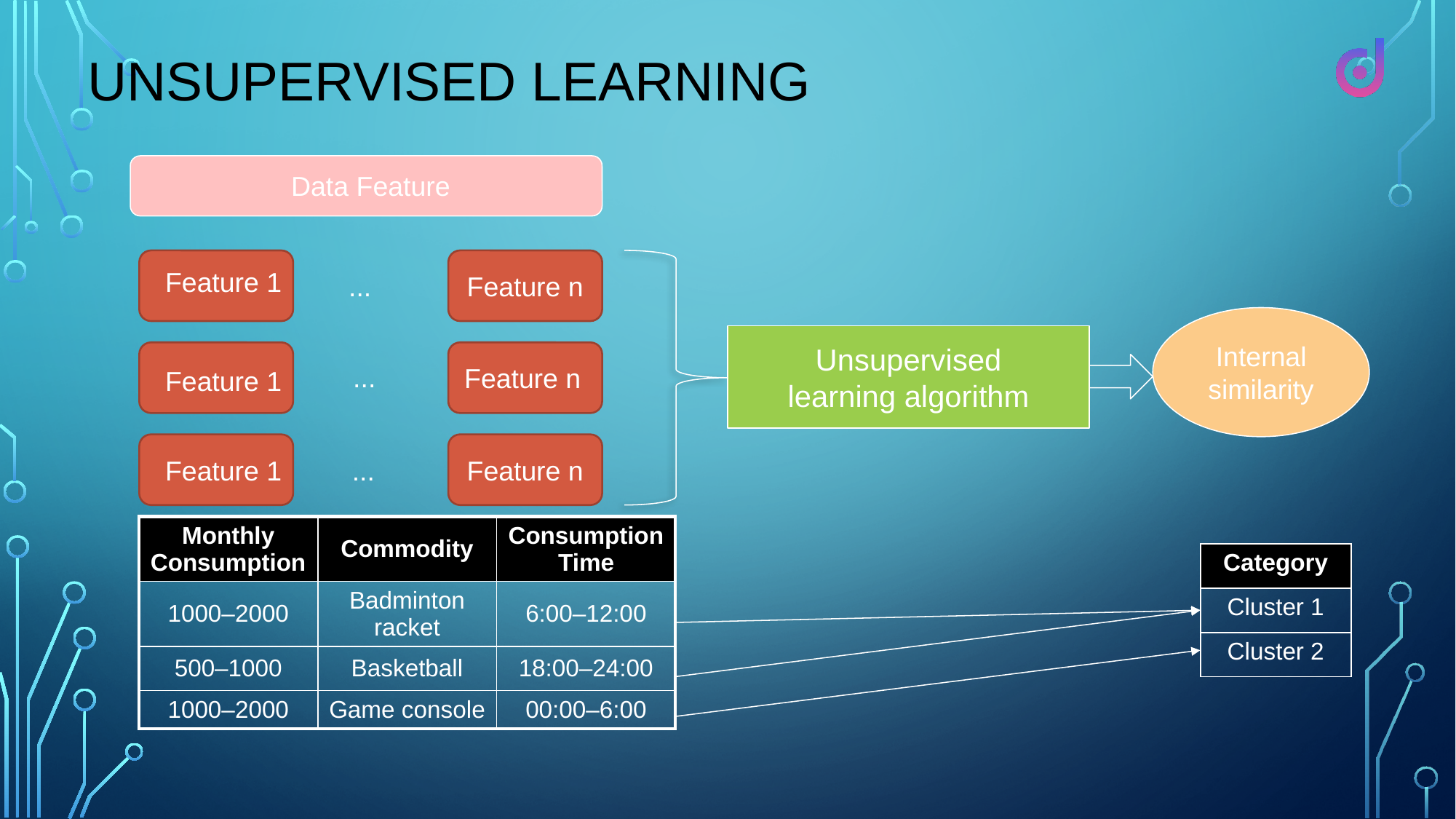

# Unsupervised Learning

Data Feature

Feature 1
...
Feature n

Internal similarity

Unsupervised learning algorithm

...
Feature n
Feature 1

Feature 1
Feature n
...
| Monthly Consumption | Commodity | Consumption Time |
| --- | --- | --- |
| 1000–2000 | Badminton racket | 6:00–12:00 |
| 500–1000 | Basketball | 18:00–24:00 |
| 1000–2000 | Game console | 00:00–6:00 |
| Category |
| --- |
| Cluster 1 |
| Cluster 2 |